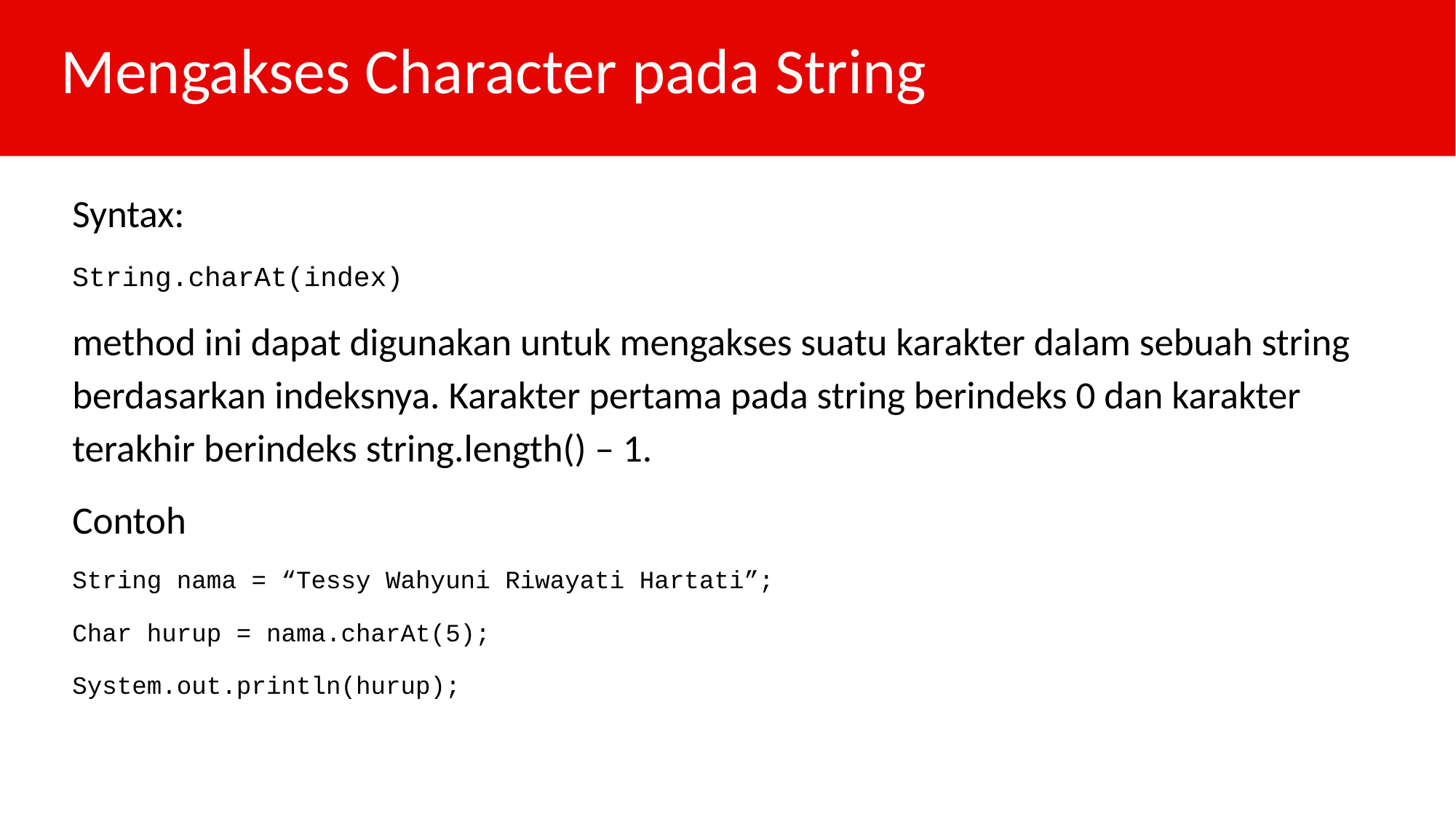

# Mengakses Character pada String
Syntax:
String.charAt(index)
method ini dapat digunakan untuk mengakses suatu karakter dalam sebuah string berdasarkan indeksnya. Karakter pertama pada string berindeks 0 dan karakter terakhir berindeks string.length() – 1.
Contoh
String nama = “Tessy Wahyuni Riwayati Hartati”;
Char hurup = nama.charAt(5);
System.out.println(hurup);